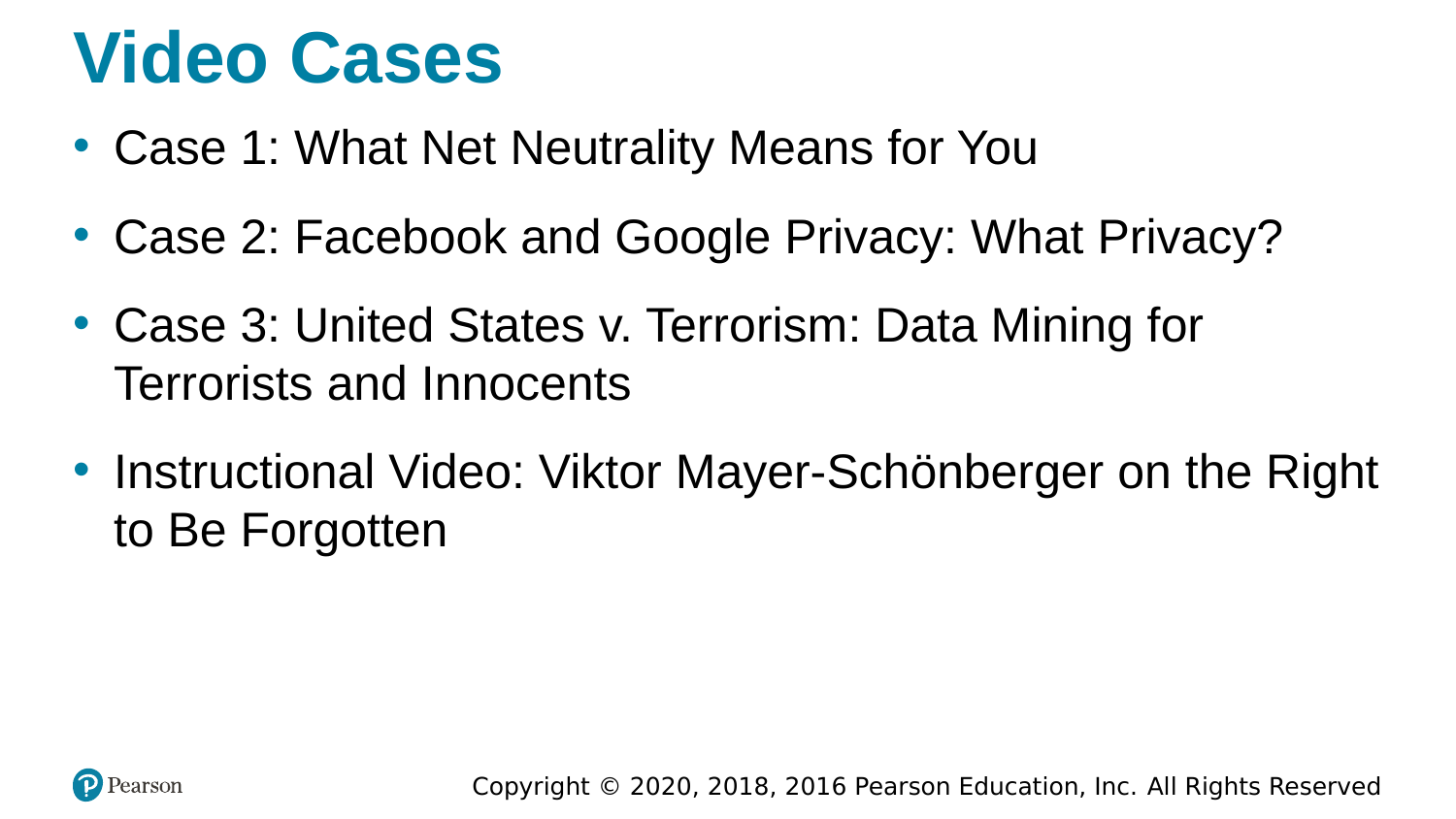

# Video Cases
Case 1: What Net Neutrality Means for You
Case 2: Facebook and Google Privacy: What Privacy?
Case 3: United States v. Terrorism: Data Mining for Terrorists and Innocents
Instructional Video: Viktor Mayer-Schönberger on the Right to Be Forgotten